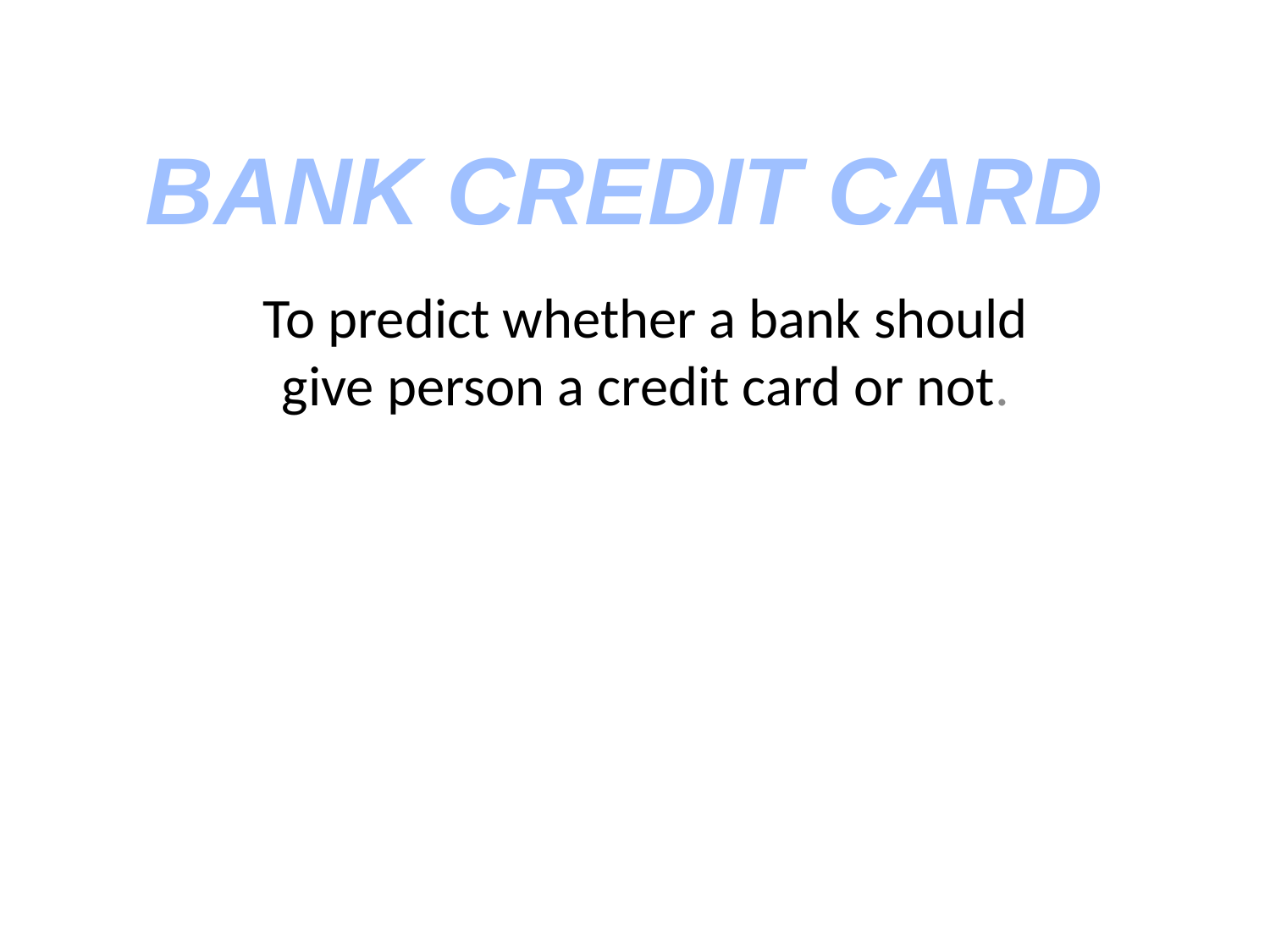

# BANK CREDIT CARD
To predict whether a bank should give person a credit card or not.